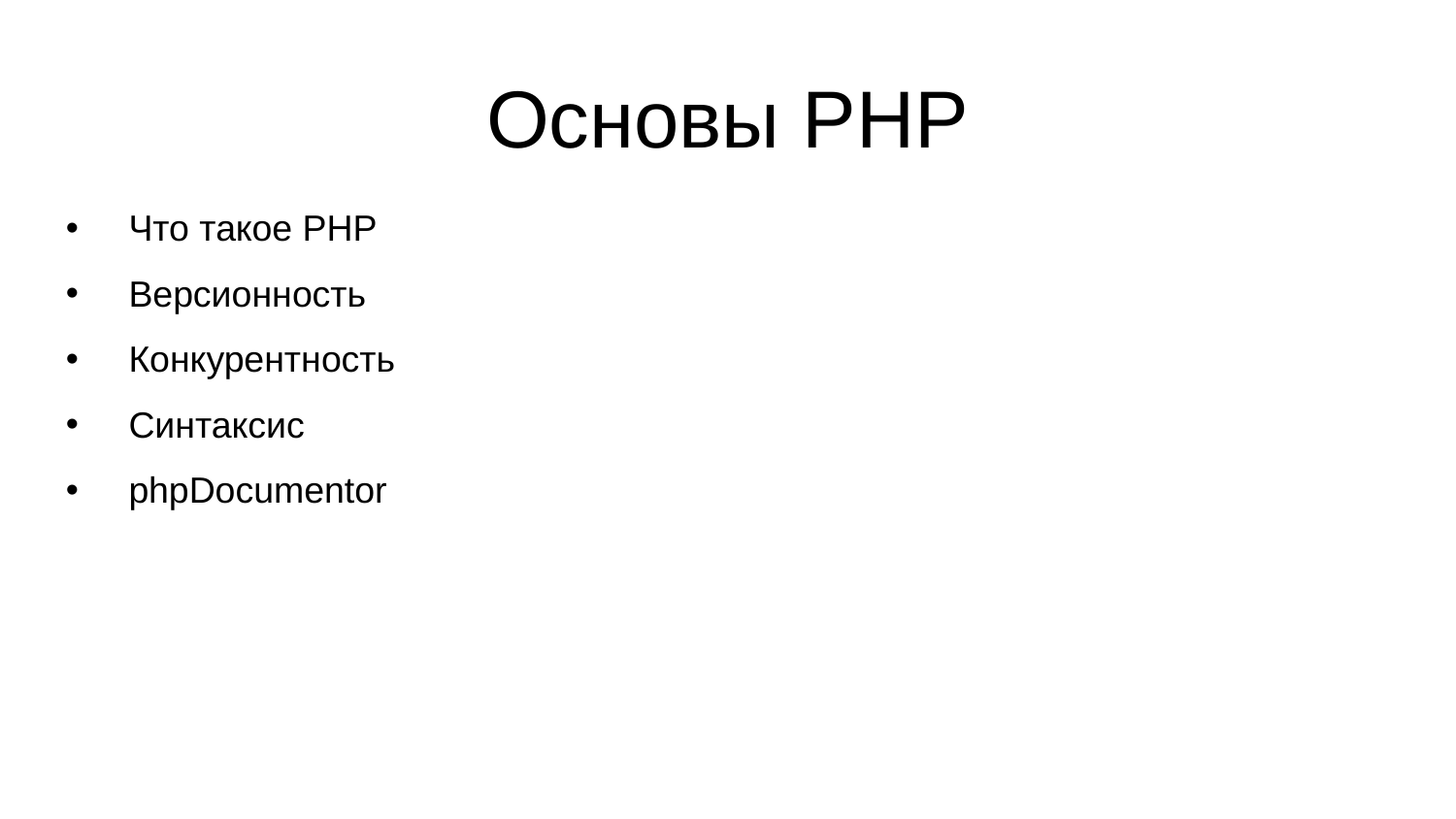

Основы PHP
 Что такое PHP
 Версионность
 Конкурентность
 Синтаксис
 phpDocumentor